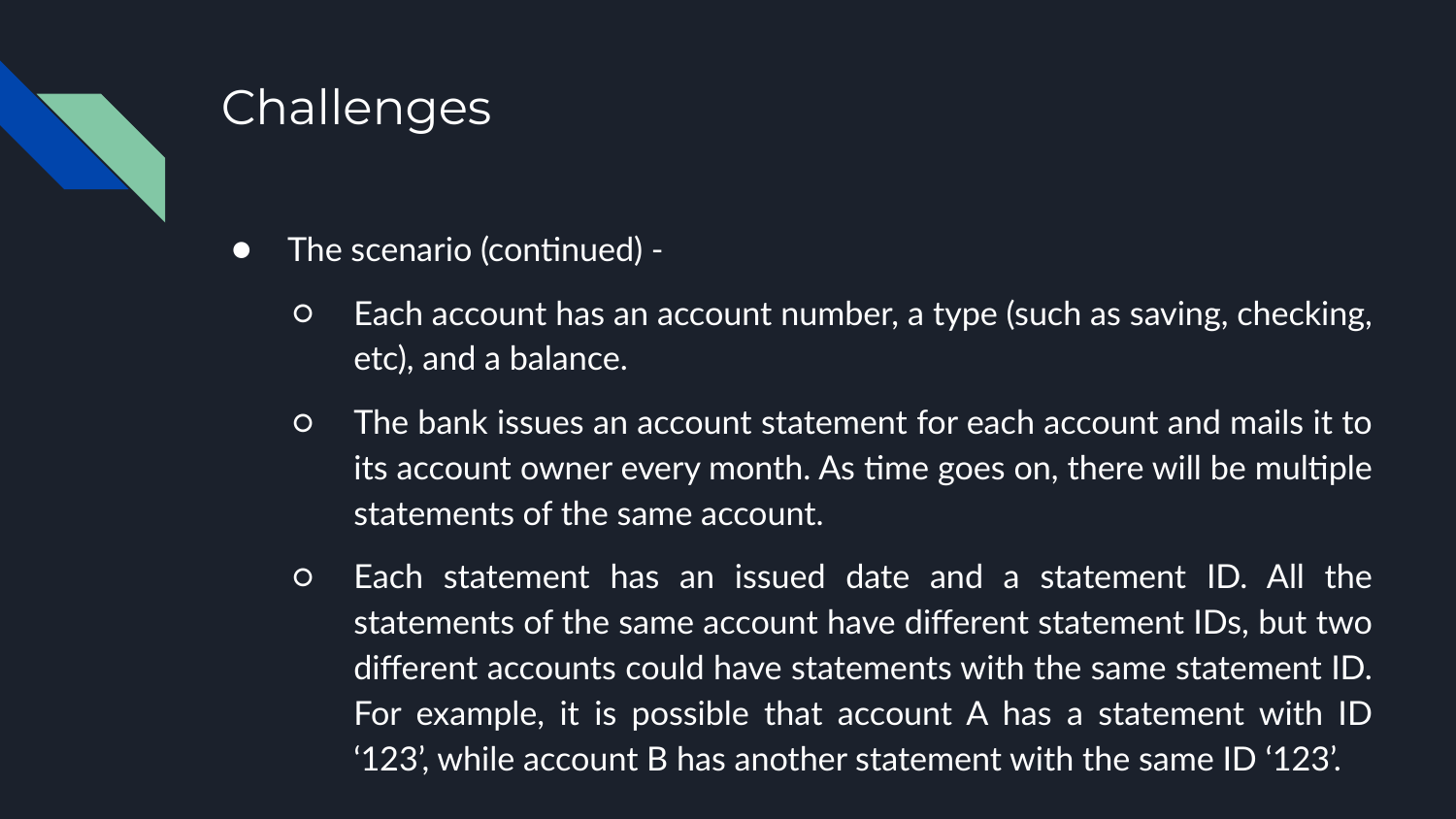

# Challenges
The scenario (continued) -
Each account has an account number, a type (such as saving, checking, etc), and a balance.
The bank issues an account statement for each account and mails it to its account owner every month. As time goes on, there will be multiple statements of the same account.
Each statement has an issued date and a statement ID. All the statements of the same account have different statement IDs, but two different accounts could have statements with the same statement ID. For example, it is possible that account A has a statement with ID ‘123’, while account B has another statement with the same ID ‘123’.